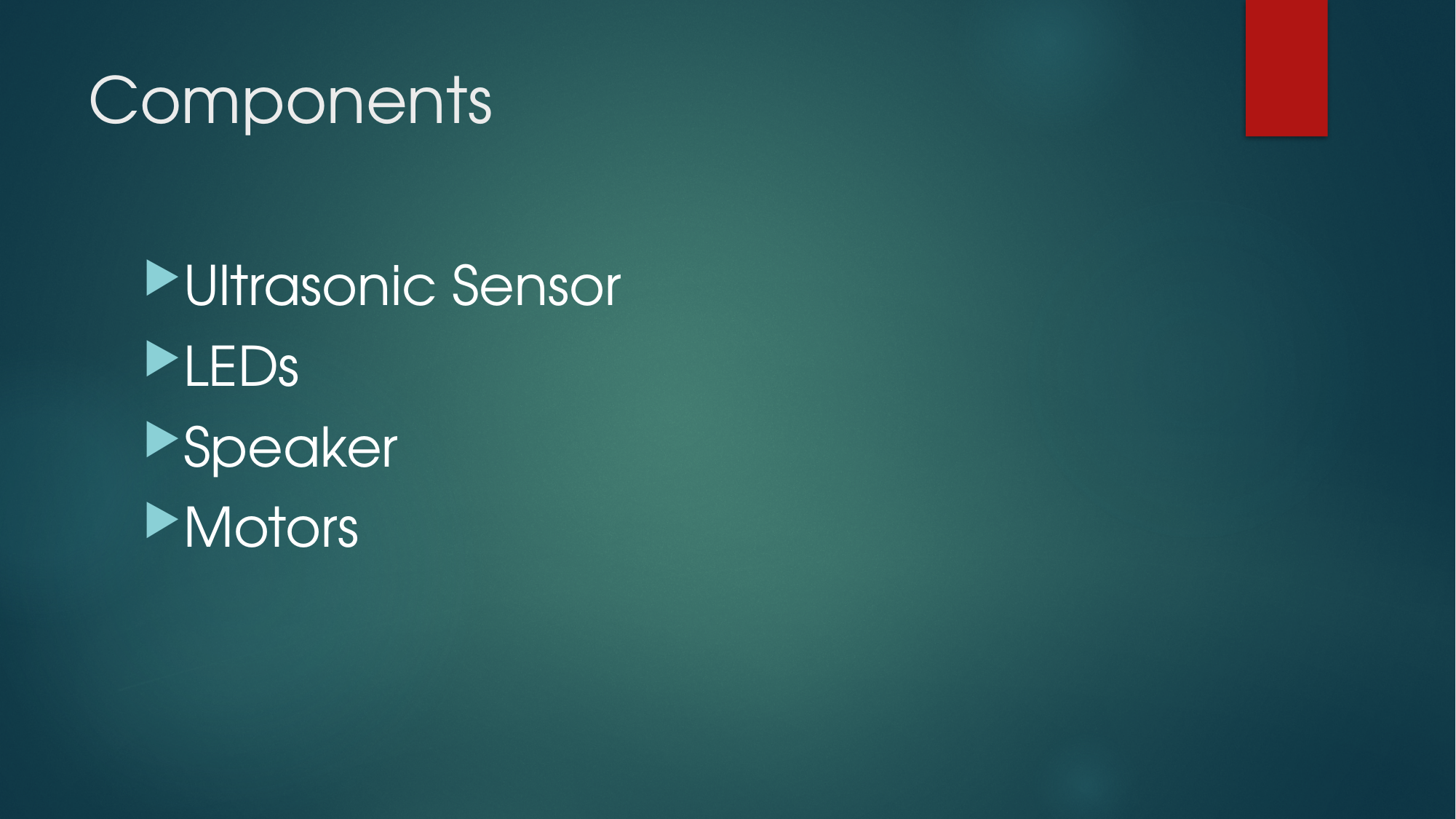

# Components
Ultrasonic Sensor
LEDs
Speaker
Motors